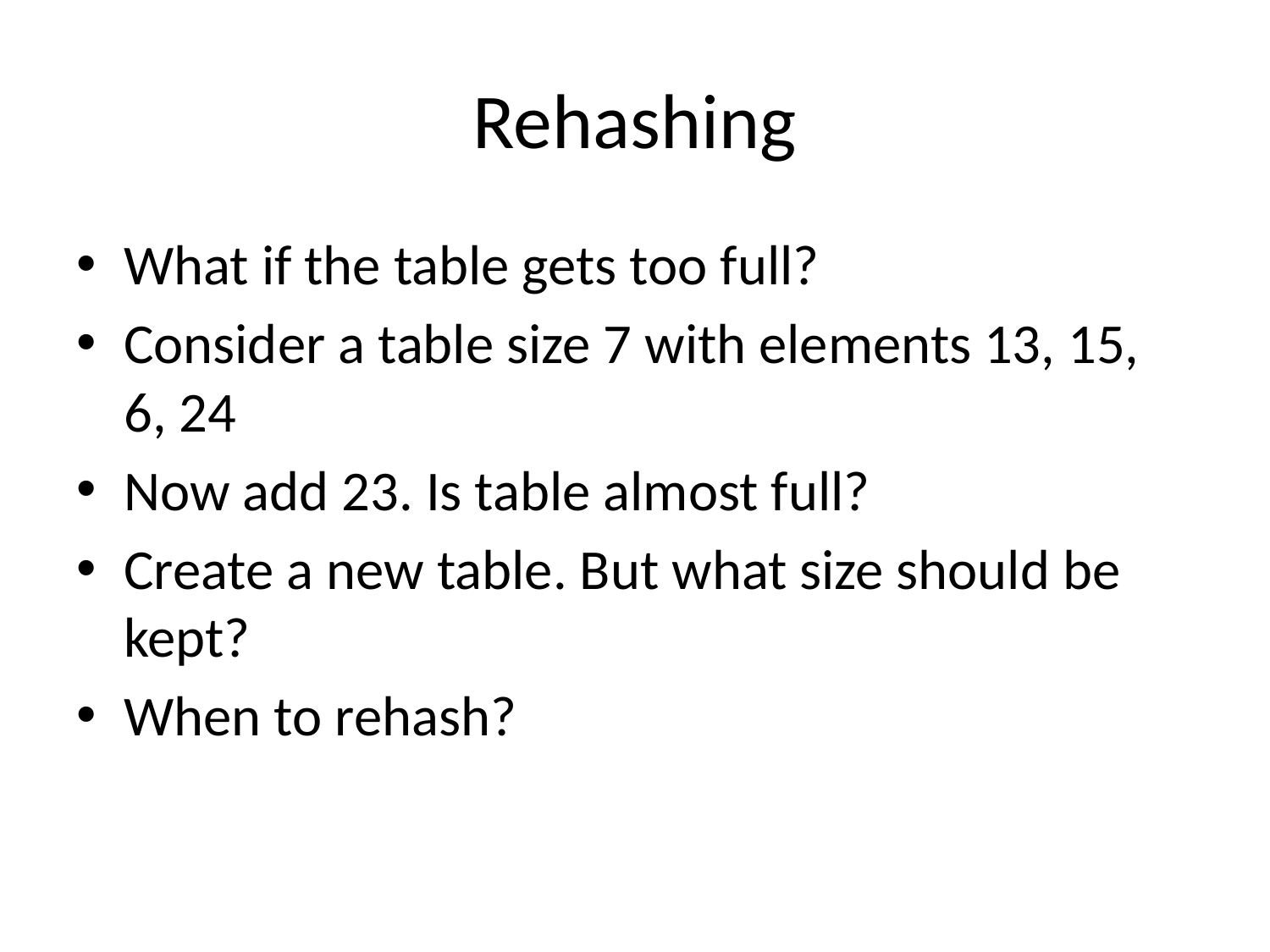

# Rehashing
What if the table gets too full?
Consider a table size 7 with elements 13, 15, 6, 24
Now add 23. Is table almost full?
Create a new table. But what size should be kept?
When to rehash?